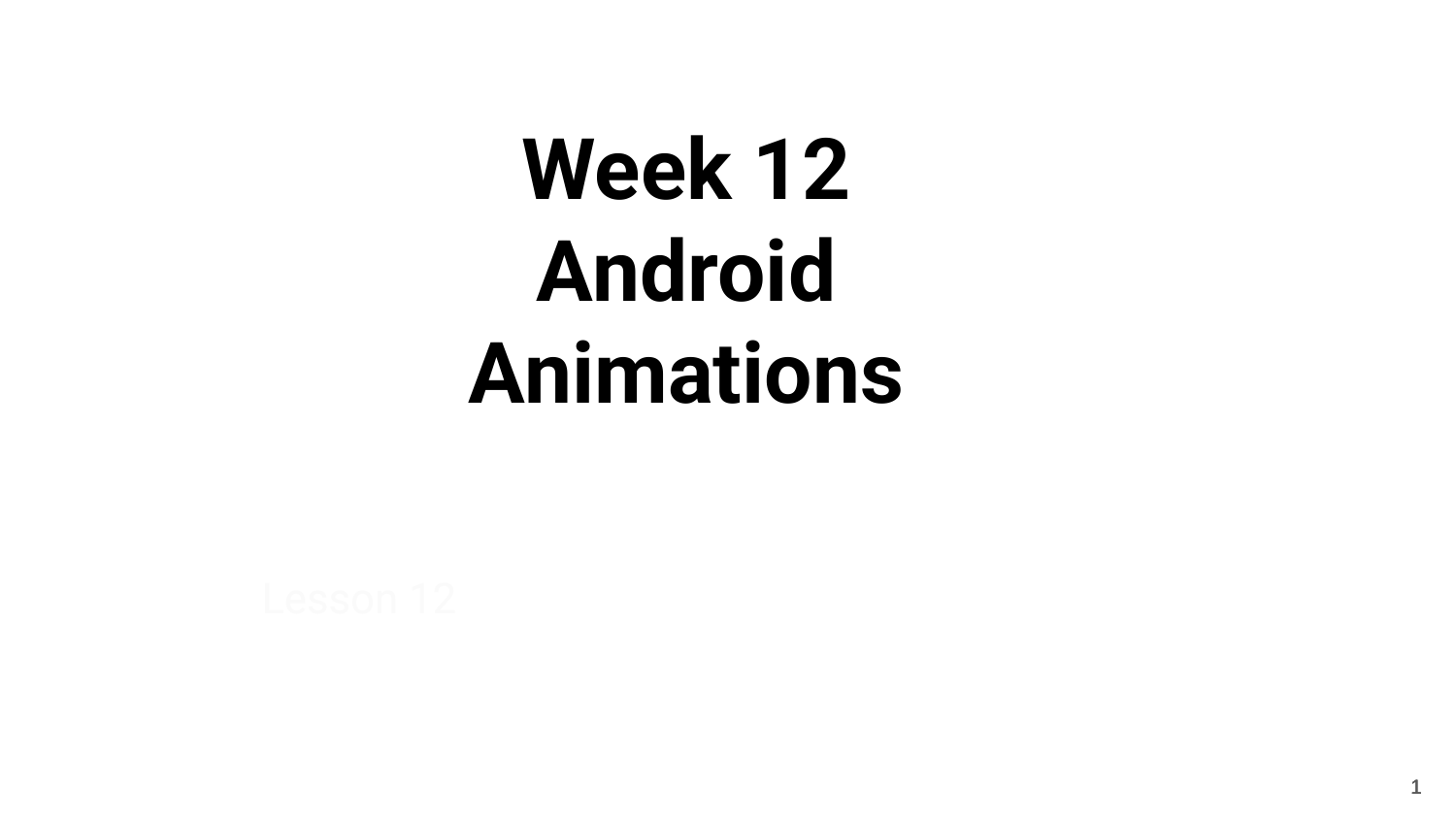

# Week 12 Android Animations
Lesson 12
1
1
1